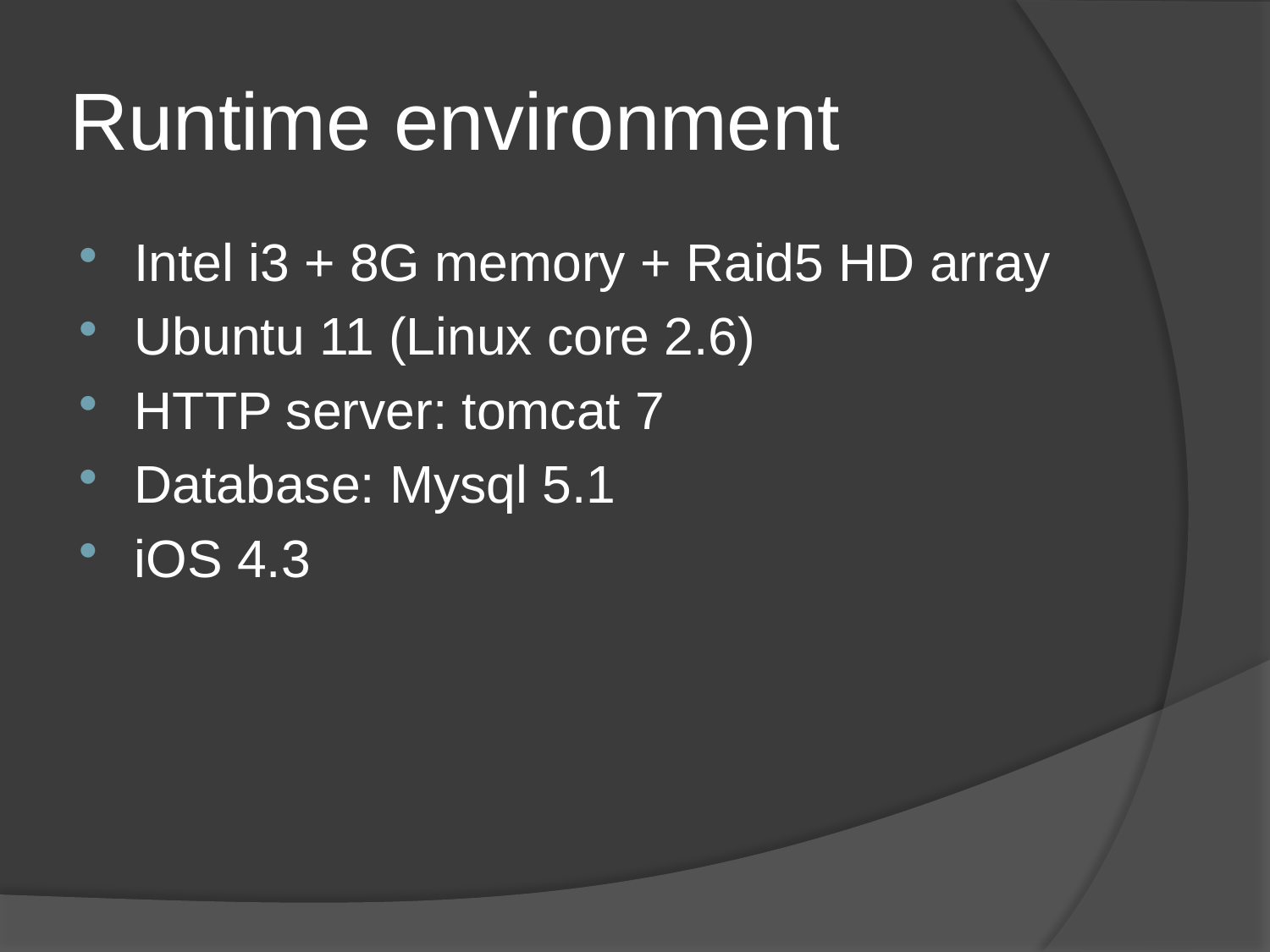

# Runtime environment
Intel i3 + 8G memory + Raid5 HD array
Ubuntu 11 (Linux core 2.6)
HTTP server: tomcat 7
Database: Mysql 5.1
iOS 4.3